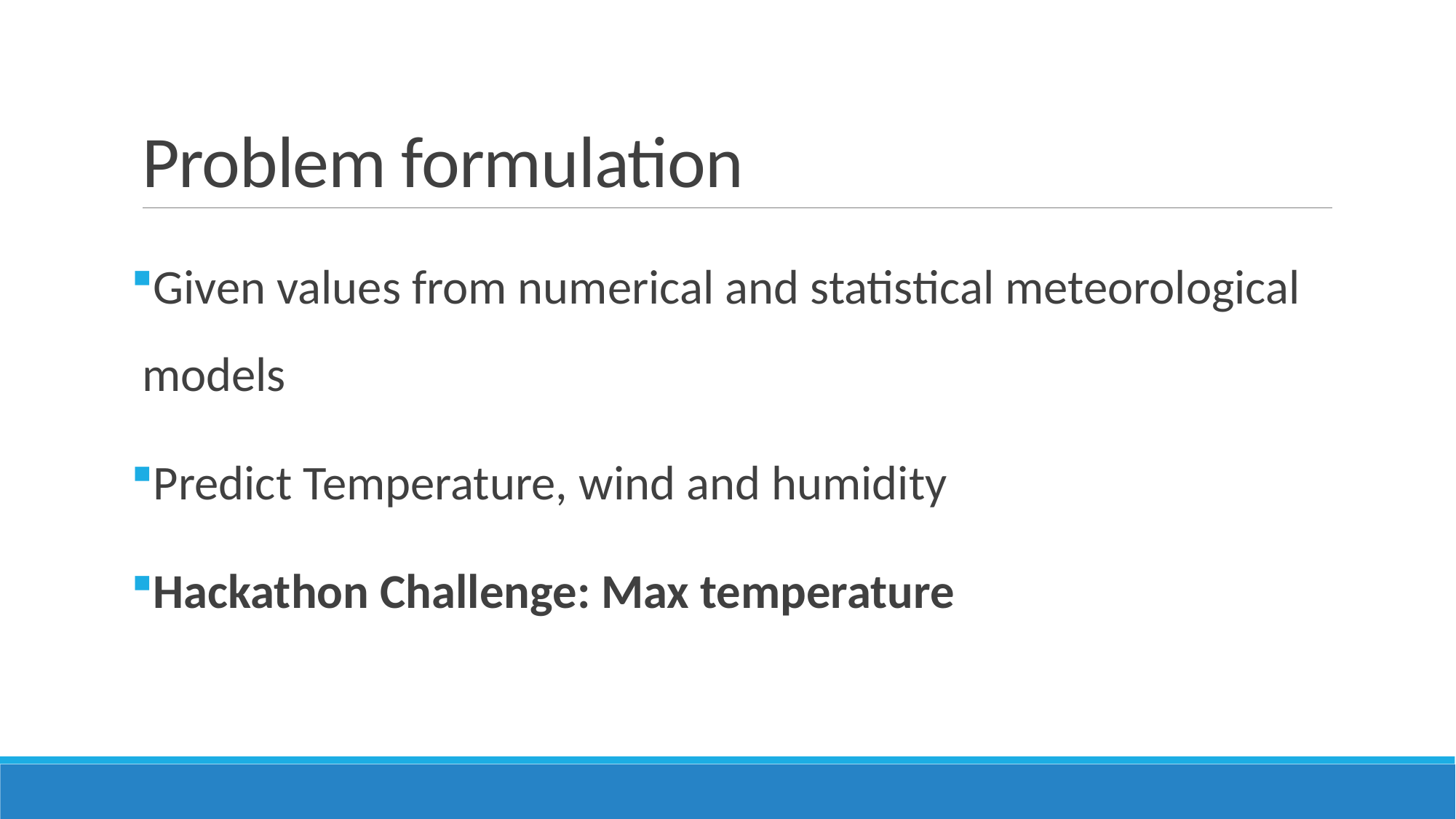

# Problem formulation
Given values from numerical and statistical meteorological models
Predict Temperature, wind and humidity
Hackathon Challenge: Max temperature